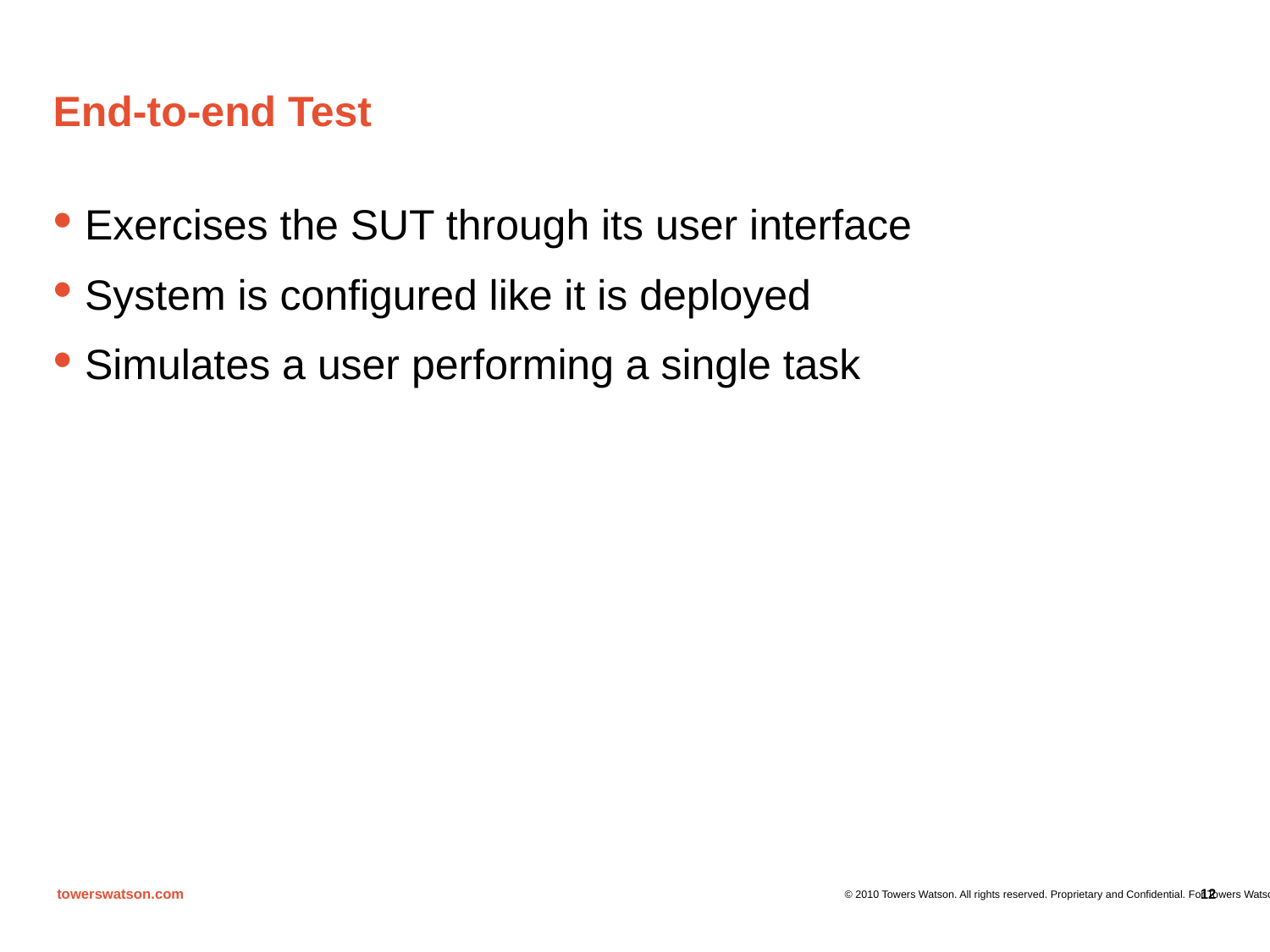

# End-to-end Test
Exercises the SUT through its user interface
System is configured like it is deployed
Simulates a user performing a single task

12